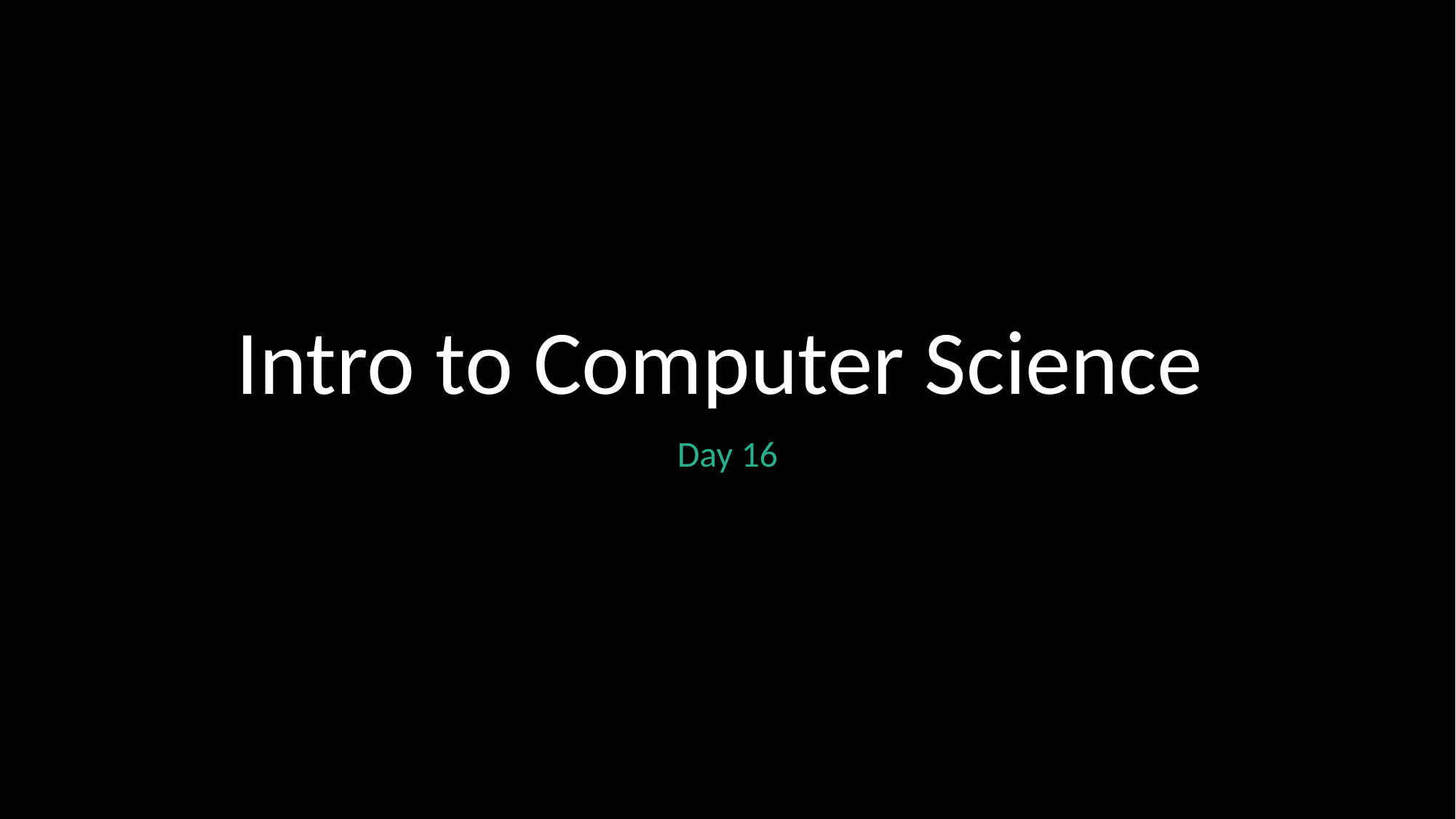

# Intro to Computer Science
Day 16